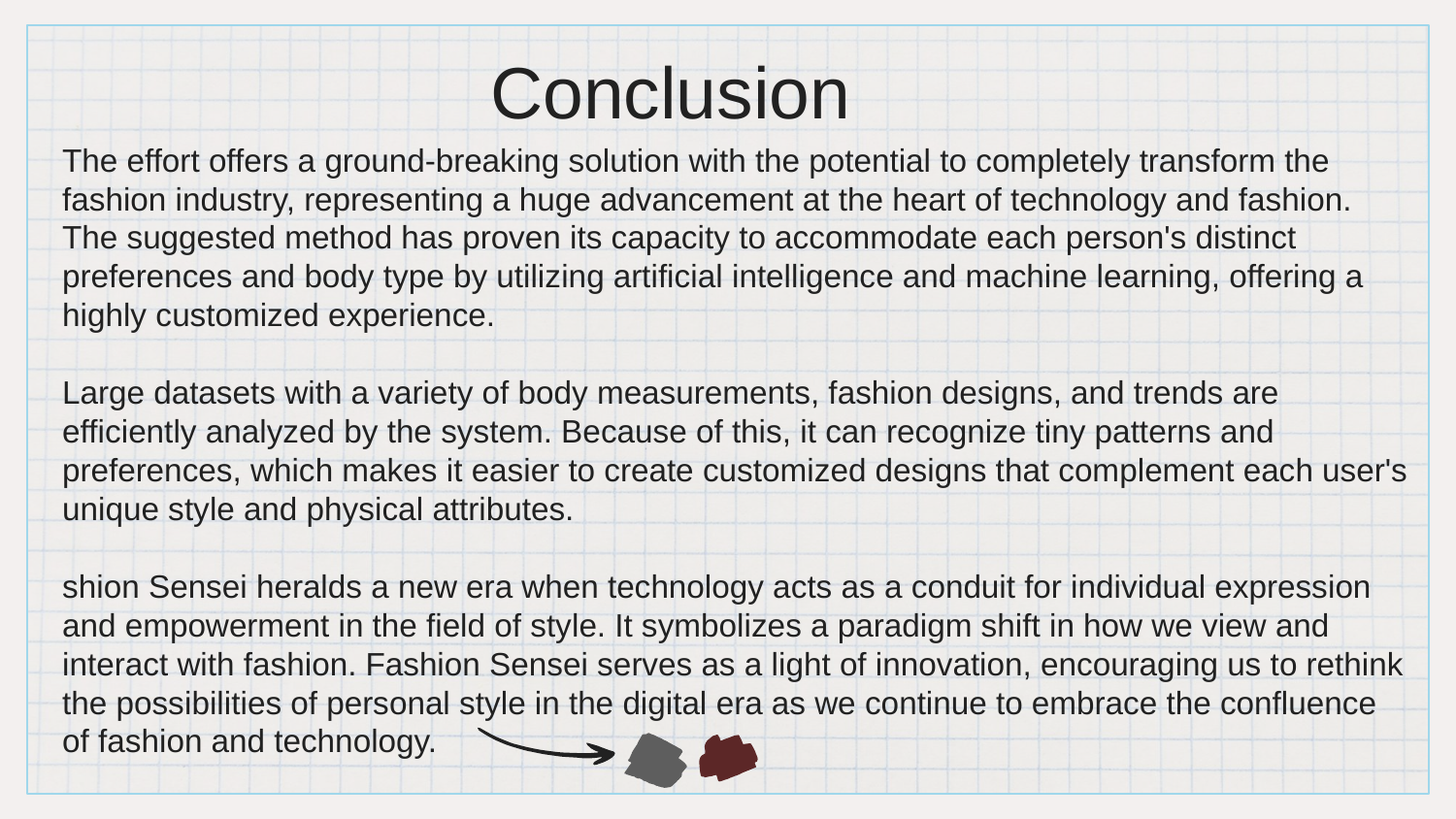

# Conclusion
The effort offers a ground-breaking solution with the potential to completely transform the fashion industry, representing a huge advancement at the heart of technology and fashion. The suggested method has proven its capacity to accommodate each person's distinct preferences and body type by utilizing artificial intelligence and machine learning, offering a highly customized experience.

Large datasets with a variety of body measurements, fashion designs, and trends are efficiently analyzed by the system. Because of this, it can recognize tiny patterns and preferences, which makes it easier to create customized designs that complement each user's unique style and physical attributes.

shion Sensei heralds a new era when technology acts as a conduit for individual expression and empowerment in the field of style. It symbolizes a paradigm shift in how we view and interact with fashion. Fashion Sensei serves as a light of innovation, encouraging us to rethink the possibilities of personal style in the digital era as we continue to embrace the confluence of fashion and technology.